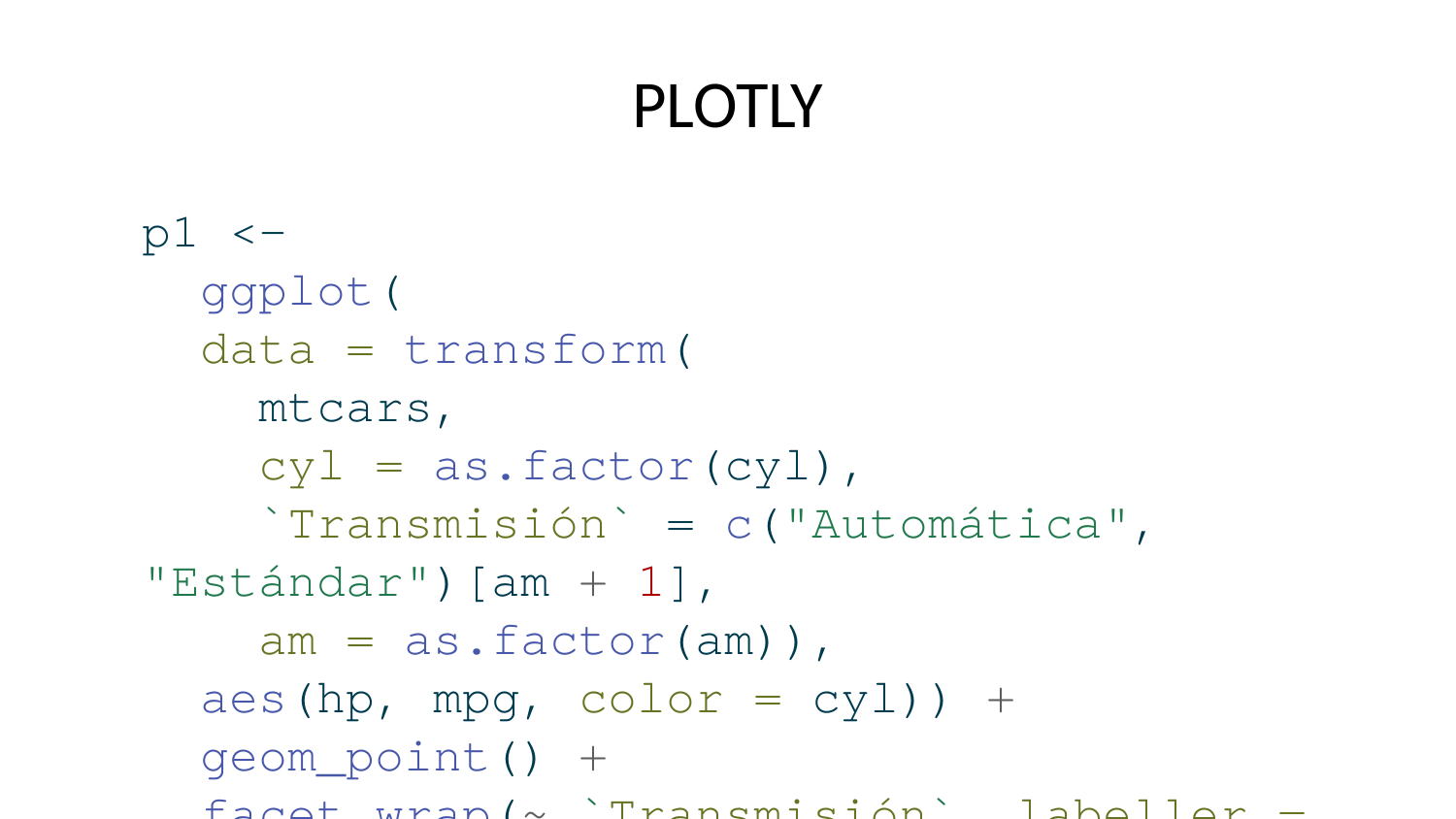

# PLOTLY
p1 <-
  ggplot(
  data = transform(
    mtcars,
    cyl = as.factor(cyl),
    `Transmisión` = c("Automática", "Estándar")[am + 1],
    am = as.factor(am)),
  aes(hp, mpg, color = cyl)) +
  geom_point() +
  facet_wrap(~ `Transmisión`, labeller = label_both) +
  labs(x = "HP", y = "MPG", color = "Cilindros:") +
  theme_light() +
  theme(legend.position = "bottom")
ggplotly(p1)